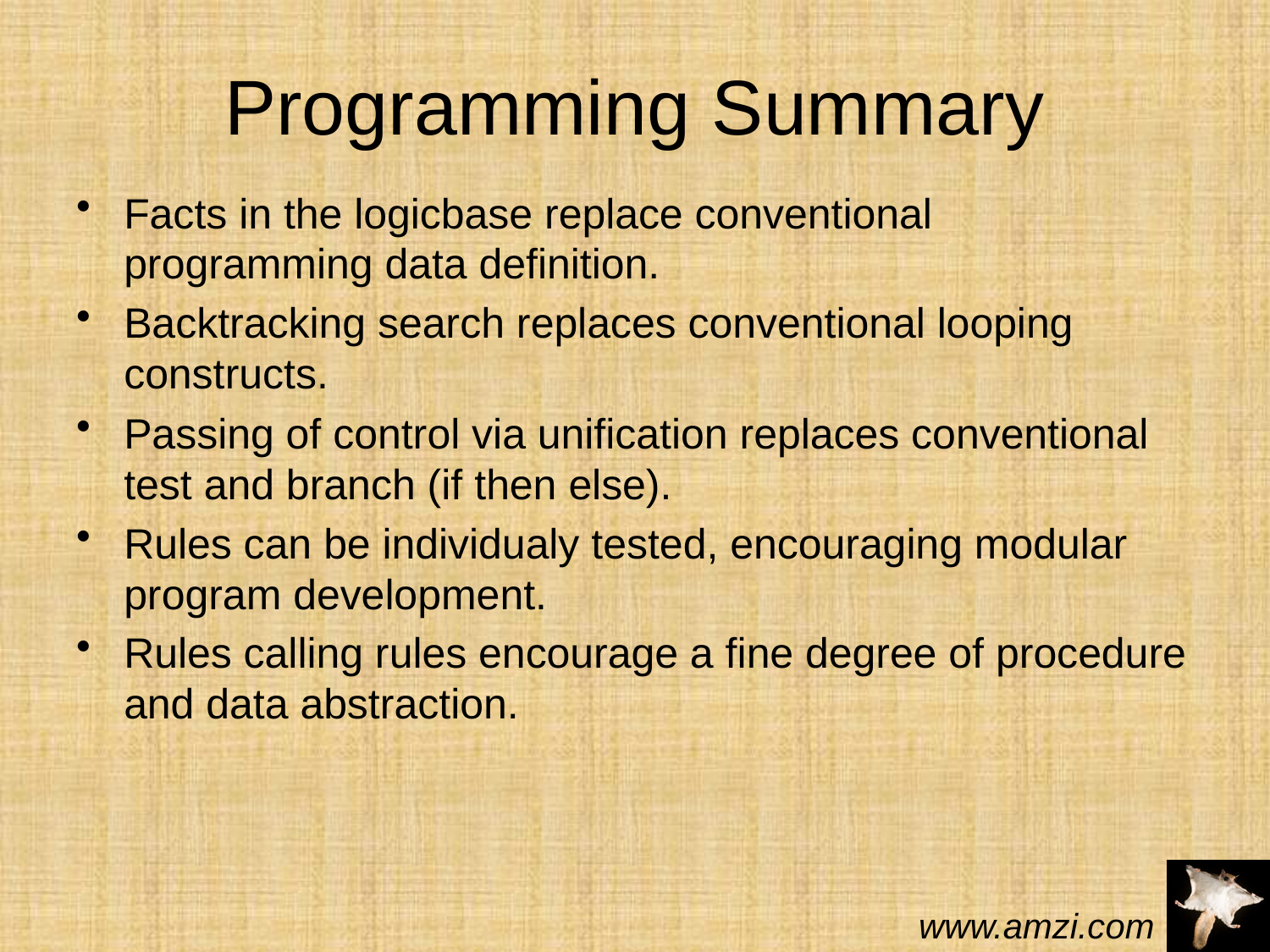

# Programming Summary
Facts in the logicbase replace conventional programming data definition.
Backtracking search replaces conventional looping constructs.
Passing of control via unification replaces conventional test and branch (if then else).
Rules can be individualy tested, encouraging modular program development.
Rules calling rules encourage a fine degree of procedure and data abstraction.